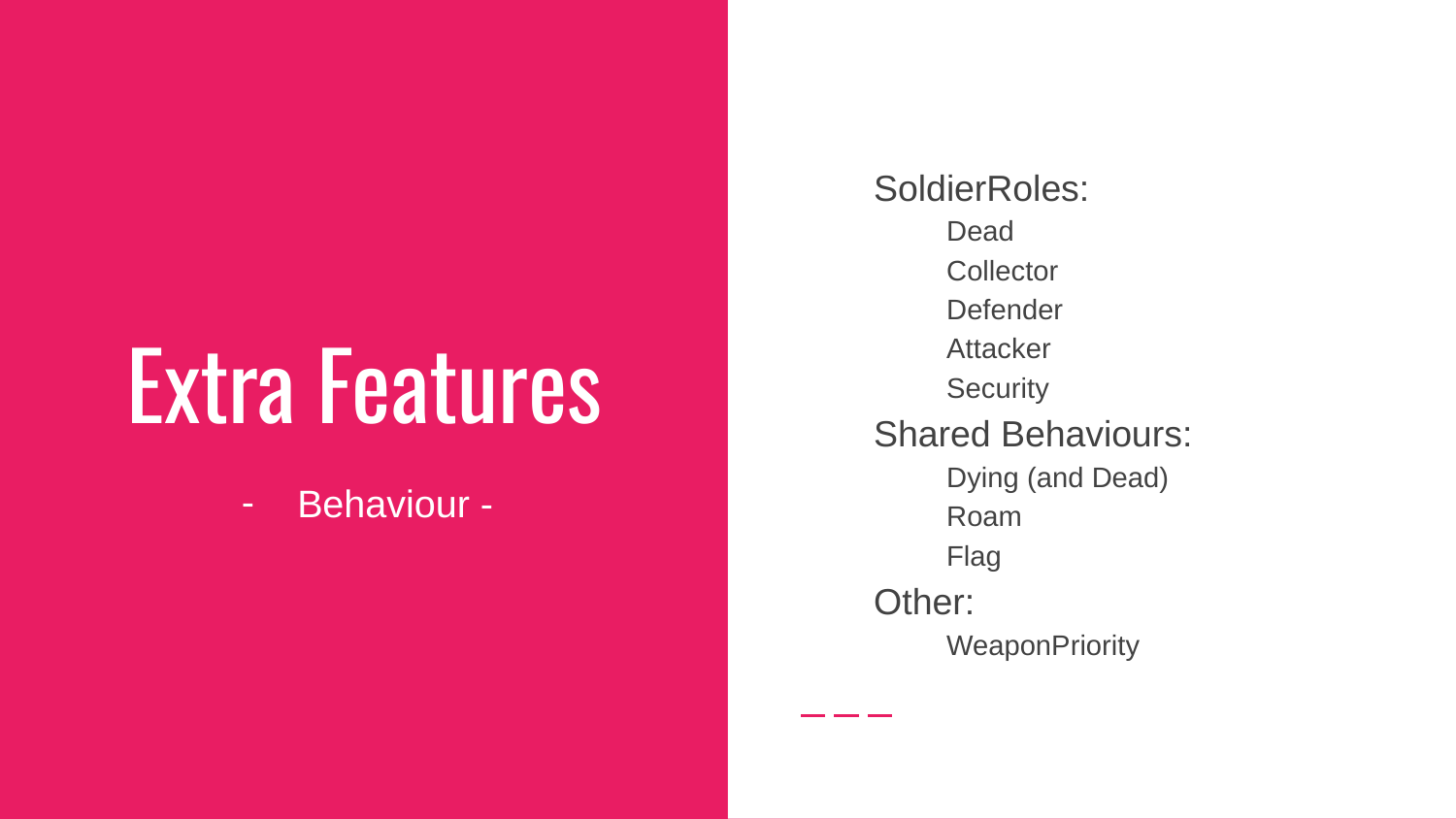

SoldierRoles:
Dead
Collector
Defender
Attacker
Security
Shared Behaviours:
Dying (and Dead)
Roam
Flag
Other:
WeaponPriority
# Extra Features
Behaviour -